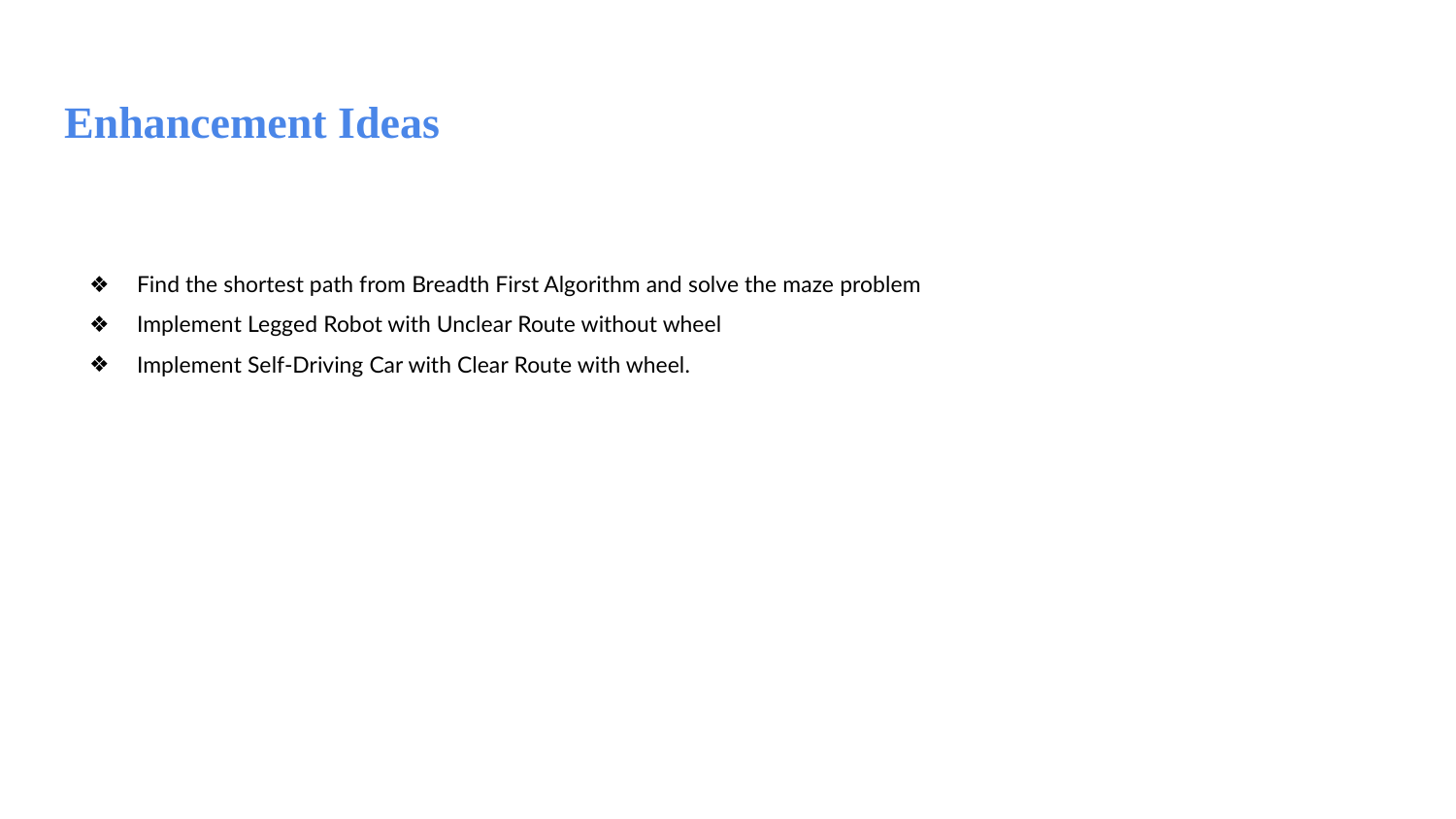

# Enhancement Ideas

Find the shortest path from Breadth First Algorithm and solve the maze problem
Implement Legged Robot with Unclear Route without wheel
Implement Self-Driving Car with Clear Route with wheel.